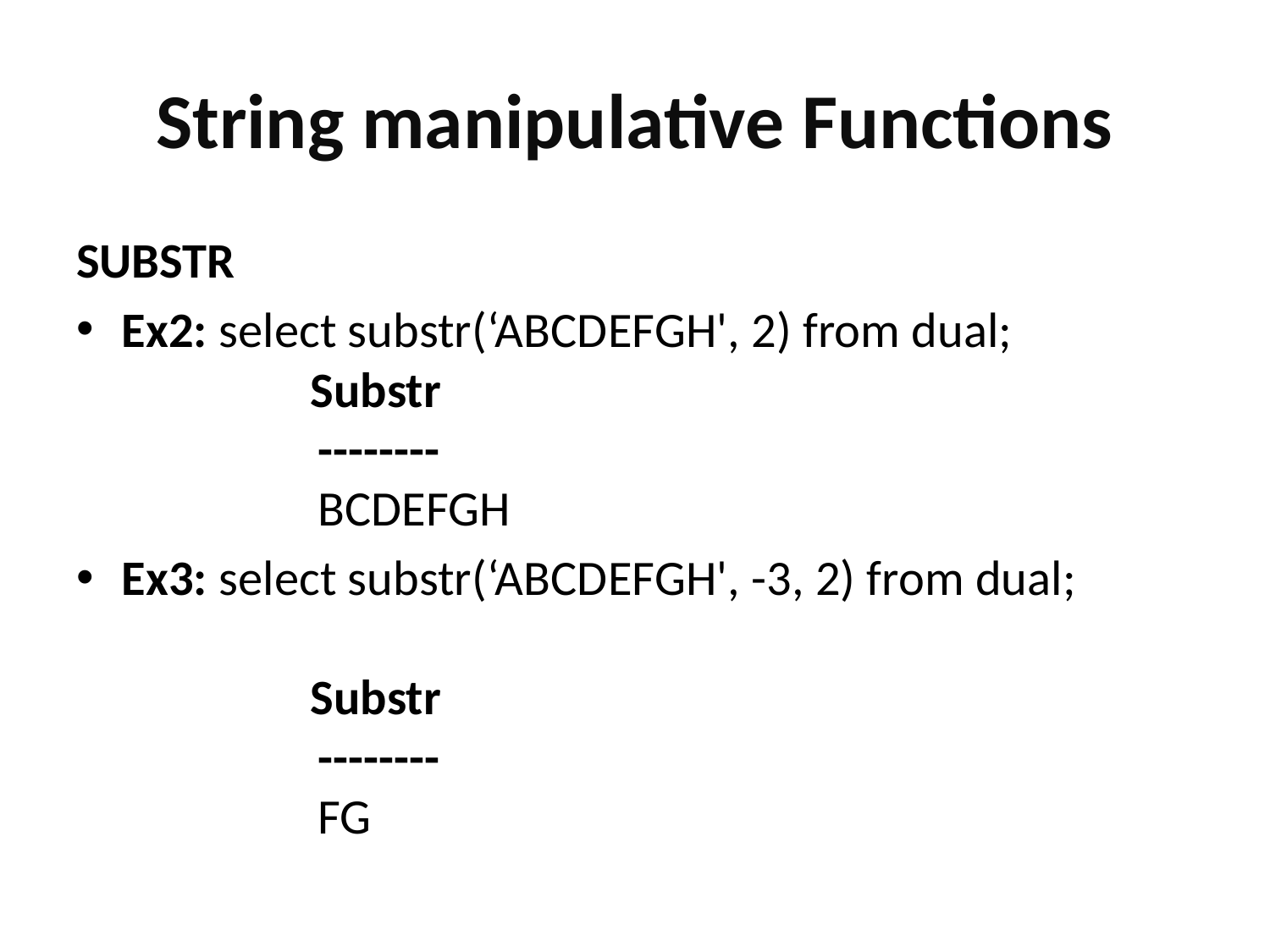

# String manipulative Functions
SUBSTR
Ex2: select substr(‘ABCDEFGH', 2) from dual;
  Substr
--------
BCDEFGH
Ex3: select substr(‘ABCDEFGH', -3, 2) from dual;

  Substr
--------
FG